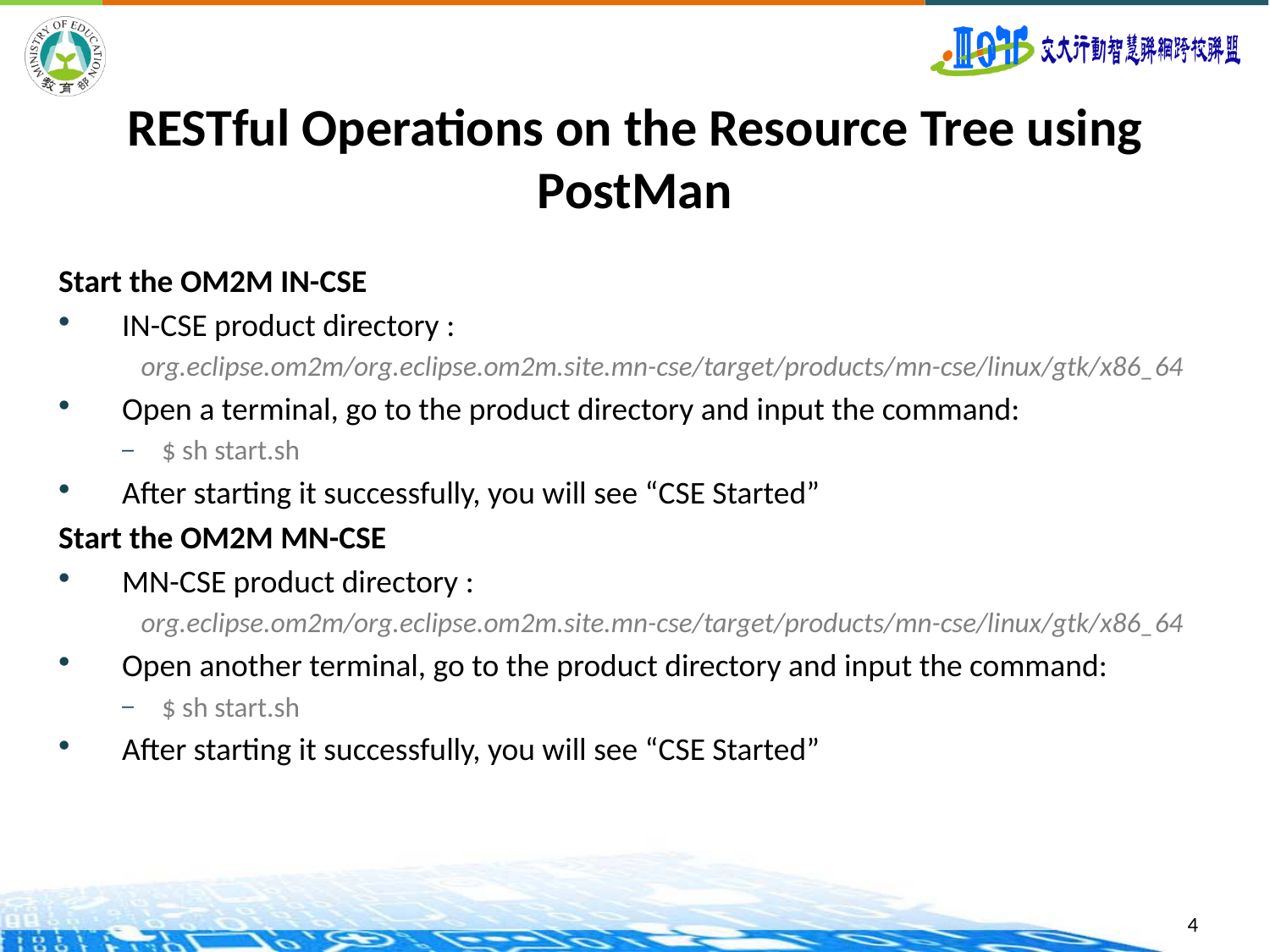

# RESTful Operations on the Resource Tree using PostMan
Start the OM2M IN-CSE
IN-CSE product directory :
             org.eclipse.om2m/org.eclipse.om2m.site.mn-cse/target/products/mn-cse/linux/gtk/x86_64
Open a terminal, go to the product directory and input the command:
$ sh start.sh
After starting it successfully, you will see “CSE Started”
Start the OM2M MN-CSE
MN-CSE product directory :
             org.eclipse.om2m/org.eclipse.om2m.site.mn-cse/target/products/mn-cse/linux/gtk/x86_64
Open another terminal, go to the product directory and input the command:
$ sh start.sh
After starting it successfully, you will see “CSE Started”

4